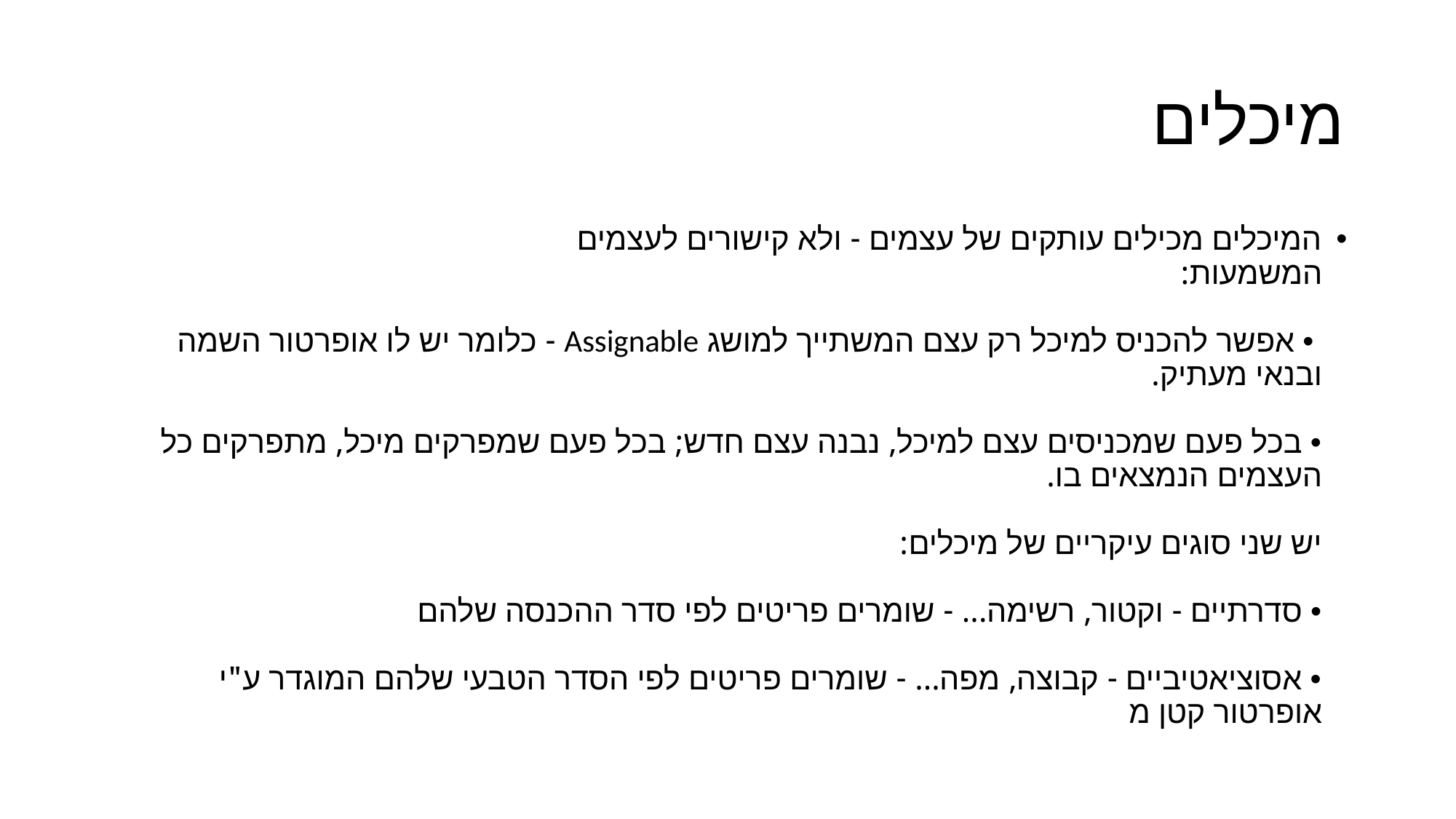

# מיכלים
המיכלים מכילים עותקים של עצמים - ולא קישורים לעצמים
המשמעות:
 • אפשר להכניס למיכל רק עצם המשתייך למושג Assignable - כלומר יש לו אופרטור השמה ובנאי מעתיק.
• בכל פעם שמכניסים עצם למיכל, נבנה עצם חדש; בכל פעם שמפרקים מיכל, מתפרקים כל העצמים הנמצאים בו.
יש שני סוגים עיקריים של מיכלים:
• סדרתיים - וקטור, רשימה... - שומרים פריטים לפי סדר ההכנסה שלהם
• אסוציאטיביים - קבוצה, מפה... - שומרים פריטים לפי הסדר הטבעי שלהם המוגדר ע"י אופרטור קטן מ